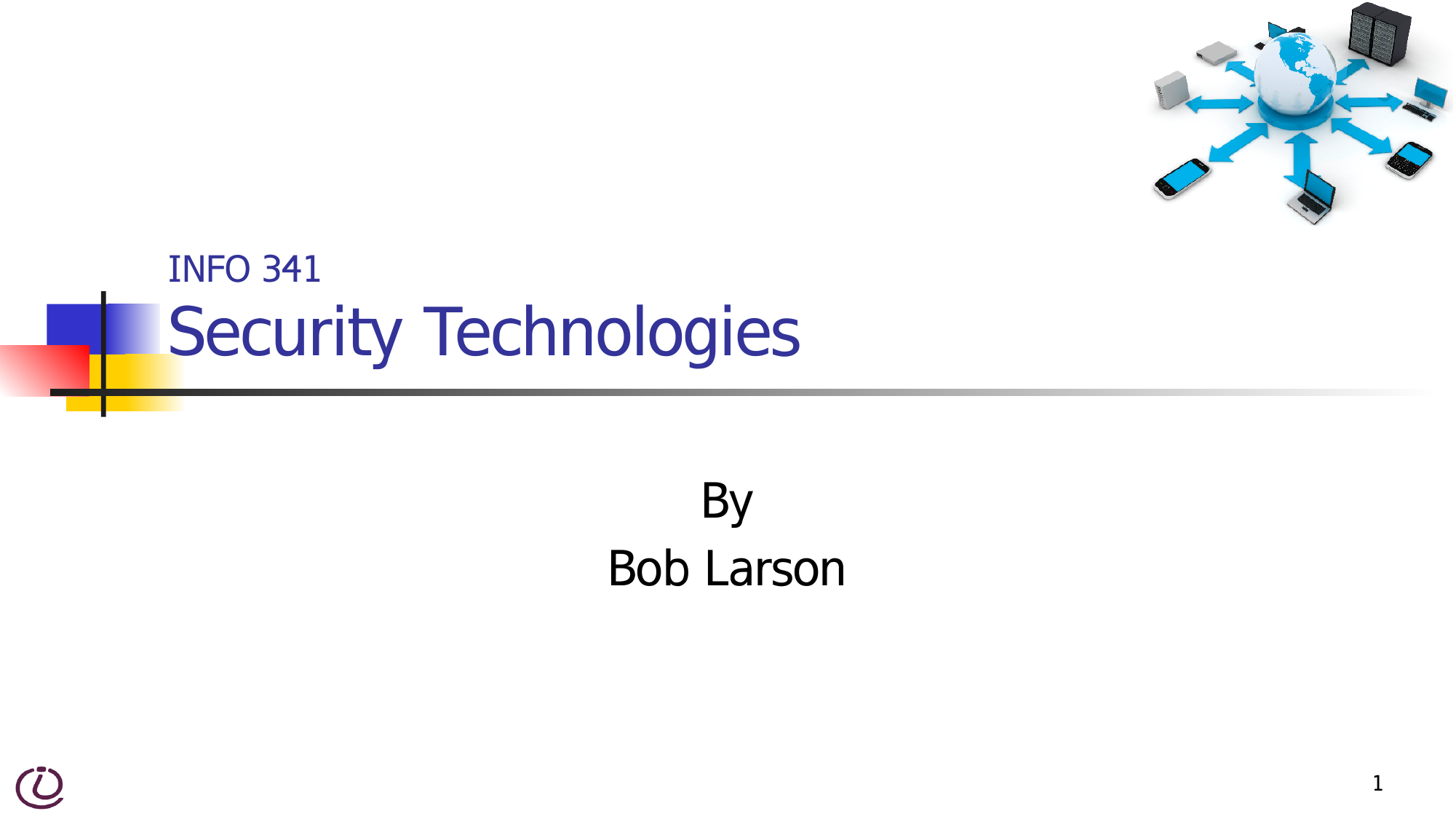

# INFO 341 Security Technologies
By
Bob Larson
1